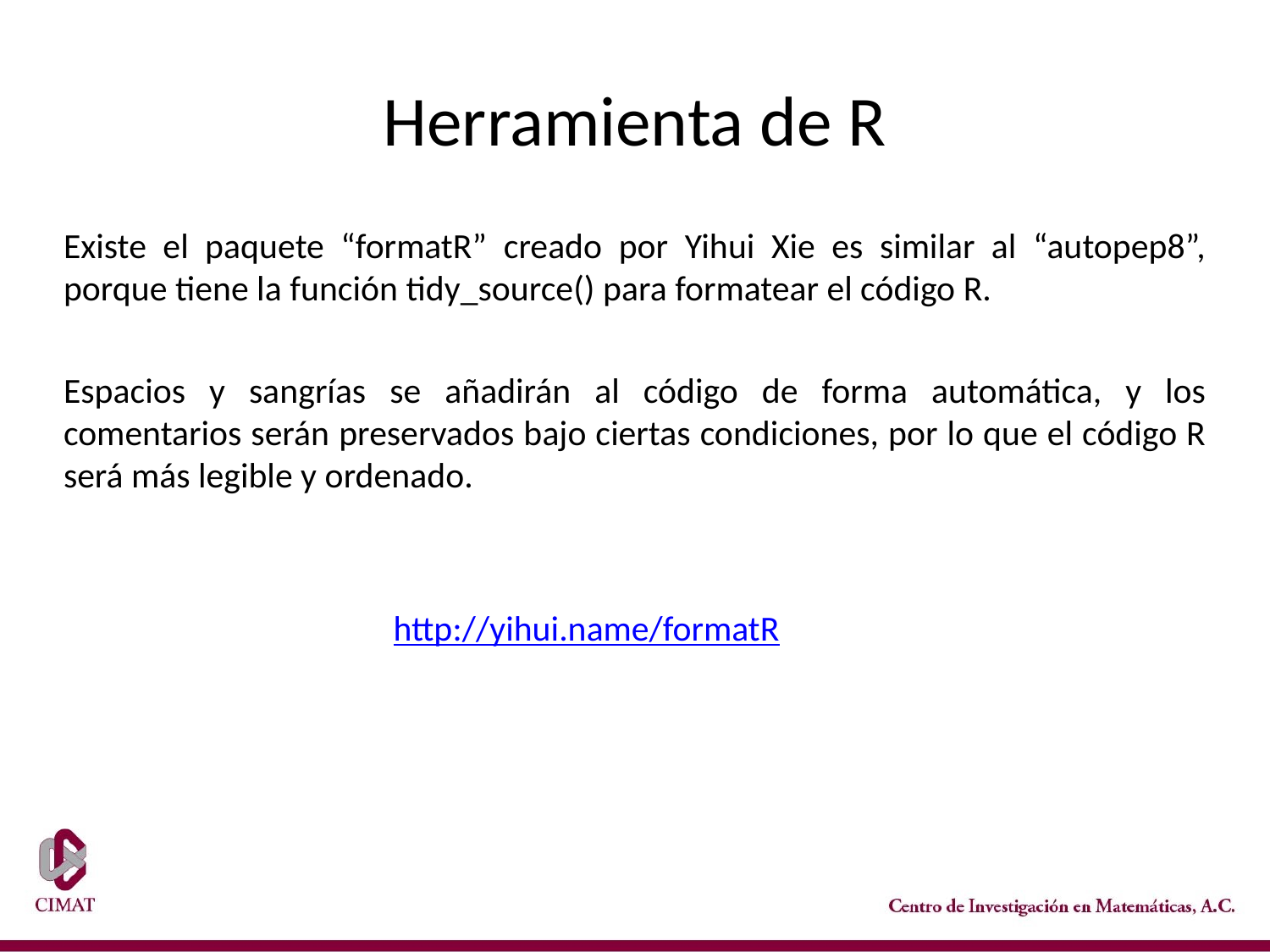

Herramienta de R
Existe el paquete “formatR” creado por Yihui Xie es similar al “autopep8”, porque tiene la función tidy_source() para formatear el código R.

Espacios y sangrías se añadirán al código de forma automática, y los comentarios serán preservados bajo ciertas condiciones, por lo que el código R será más legible y ordenado.

                                         http://yihui.name/formatR